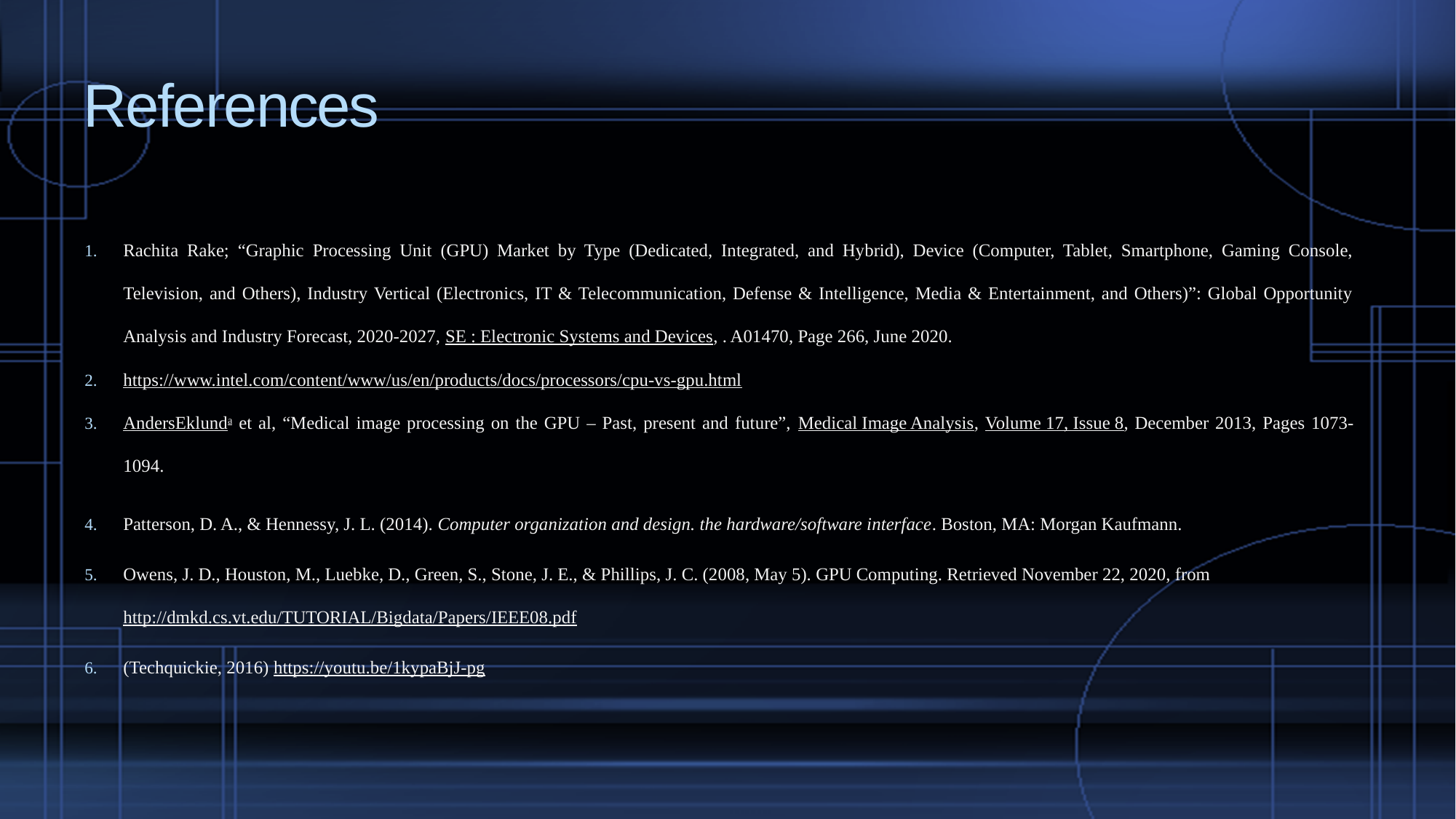

# References

Rachita Rake; “Graphic Processing Unit (GPU) Market by Type (Dedicated, Integrated, and Hybrid), Device (Computer, Tablet, Smartphone, Gaming Console, Television, and Others), Industry Vertical (Electronics, IT & Telecommunication, Defense & Intelligence, Media & Entertainment, and Others)”: Global Opportunity Analysis and Industry Forecast, 2020-2027, SE : Electronic Systems and Devices, . A01470, Page 266, June 2020.
https://www.intel.com/content/www/us/en/products/docs/processors/cpu-vs-gpu.html
AndersEklunda et al, “Medical image processing on the GPU – Past, present and future”, Medical Image Analysis, Volume 17, Issue 8, December 2013, Pages 1073-1094.
Patterson, D. A., & Hennessy, J. L. (2014). Computer organization and design. the hardware/software interface. Boston, MA: Morgan Kaufmann.
Owens, J. D., Houston, M., Luebke, D., Green, S., Stone, J. E., & Phillips, J. C. (2008, May 5). GPU Computing. Retrieved November 22, 2020, from http://dmkd.cs.vt.edu/TUTORIAL/Bigdata/Papers/IEEE08.pdf
(Techquickie, 2016) https://youtu.be/1kypaBjJ-pg